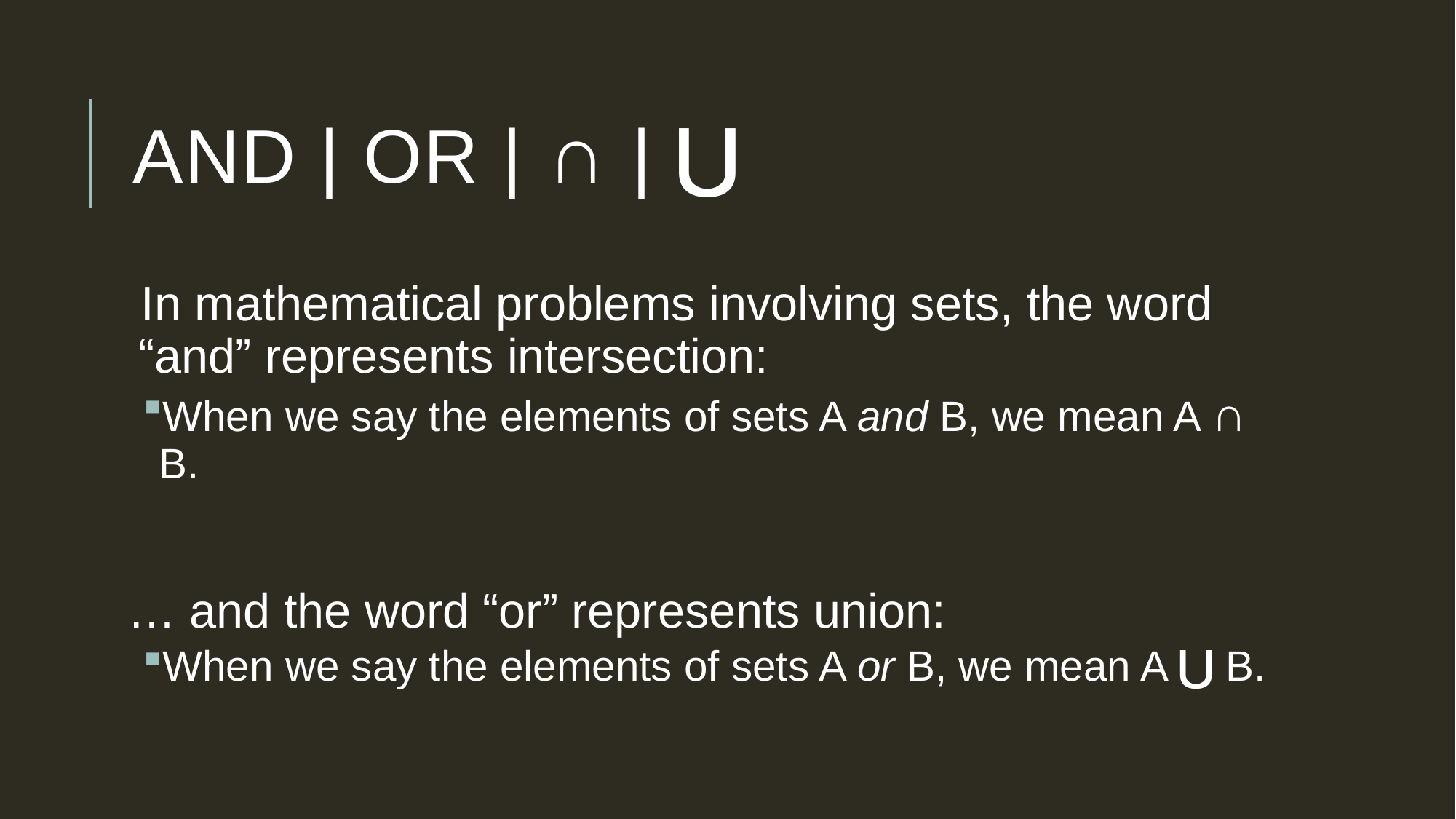

# And | oR | ∩ | ⋃
In mathematical problems involving sets, the word “and” represents intersection:
When we say the elements of sets A and B, we mean A ∩ B.

… and the word “or” represents union:
When we say the elements of sets A or B, we mean A ⋃ B.